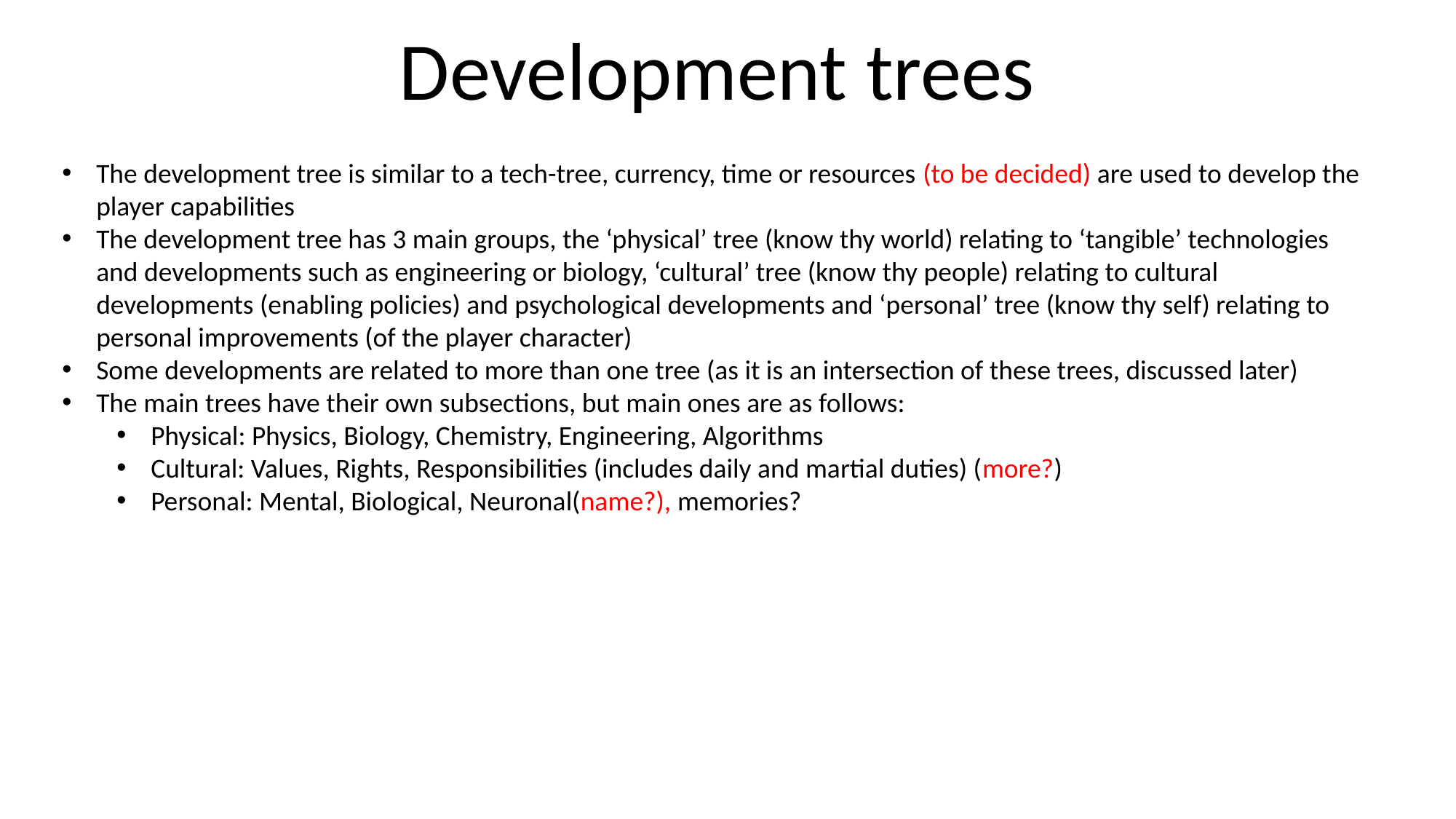

Development trees
The development tree is similar to a tech-tree, currency, time or resources (to be decided) are used to develop the player capabilities
The development tree has 3 main groups, the ‘physical’ tree (know thy world) relating to ‘tangible’ technologies and developments such as engineering or biology, ‘cultural’ tree (know thy people) relating to cultural developments (enabling policies) and psychological developments and ‘personal’ tree (know thy self) relating to personal improvements (of the player character)
Some developments are related to more than one tree (as it is an intersection of these trees, discussed later)
The main trees have their own subsections, but main ones are as follows:
Physical: Physics, Biology, Chemistry, Engineering, Algorithms
Cultural: Values, Rights, Responsibilities (includes daily and martial duties) (more?)
Personal: Mental, Biological, Neuronal(name?), memories?